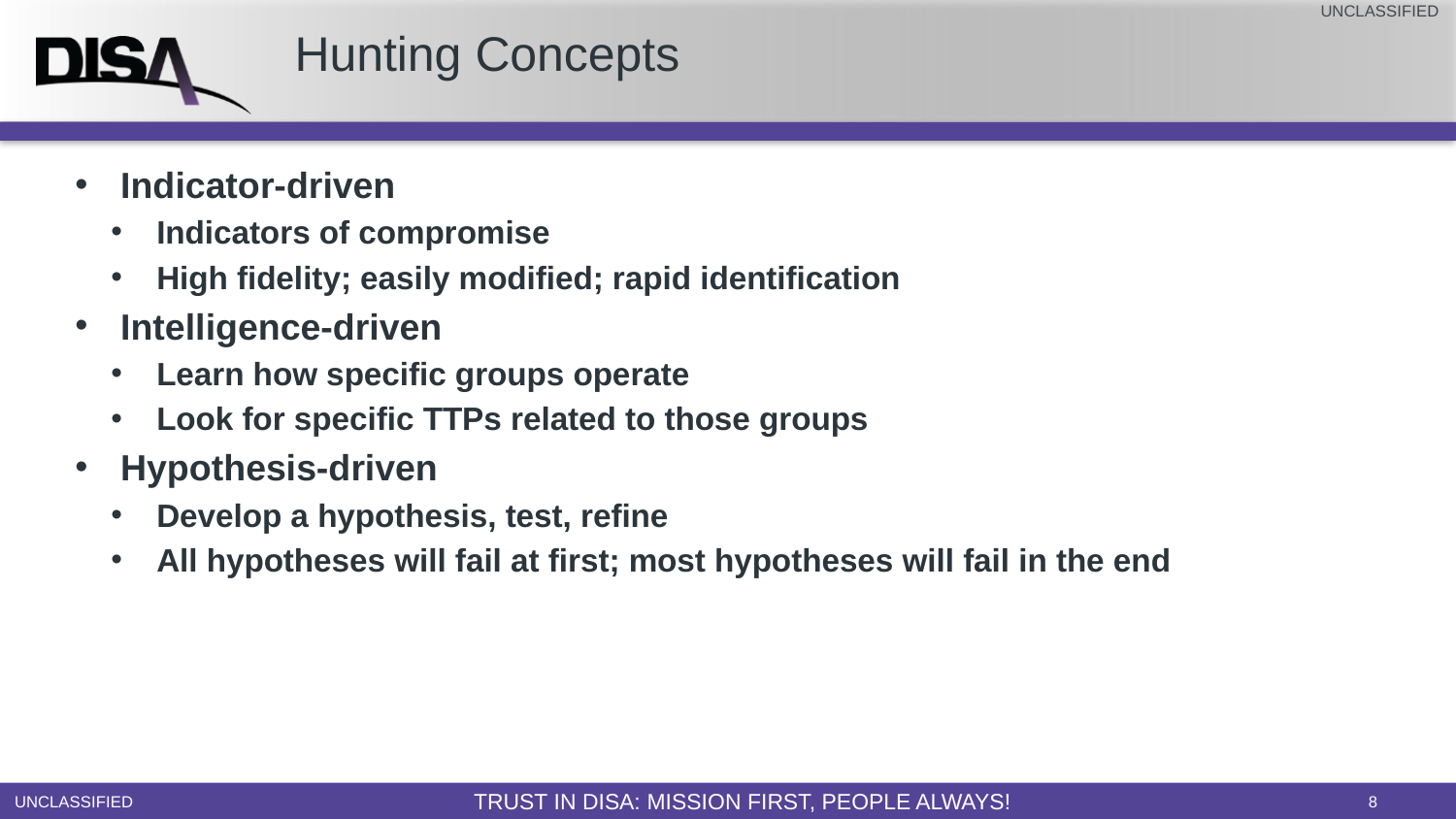

Hunting Concepts
Indicator-driven
Indicators of compromise
High fidelity; easily modified; rapid identification
Intelligence-driven
Learn how specific groups operate
Look for specific TTPs related to those groups
Hypothesis-driven
Develop a hypothesis, test, refine
All hypotheses will fail at first; most hypotheses will fail in the end